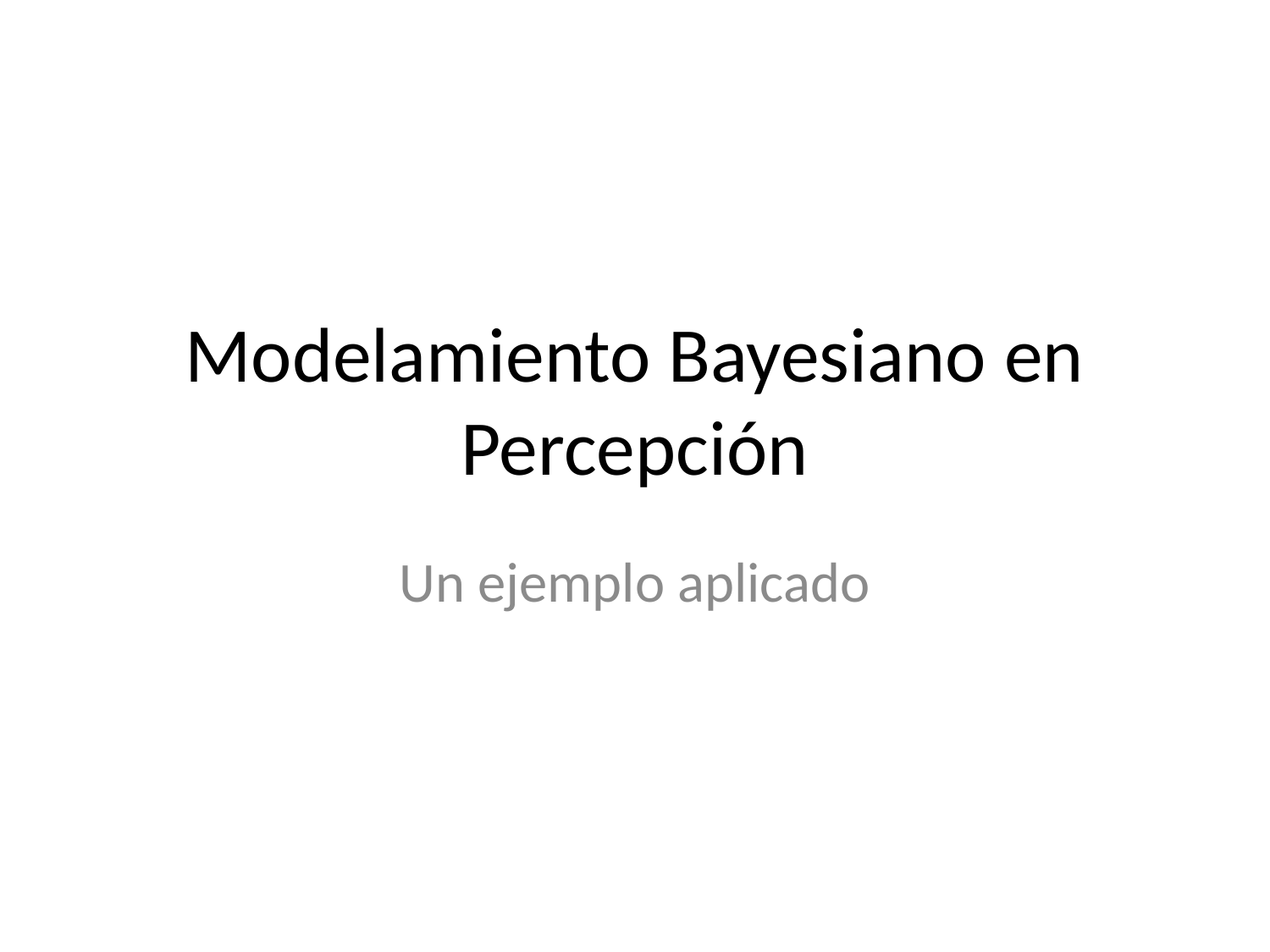

# Modelamiento Bayesiano en Percepción
Un ejemplo aplicado